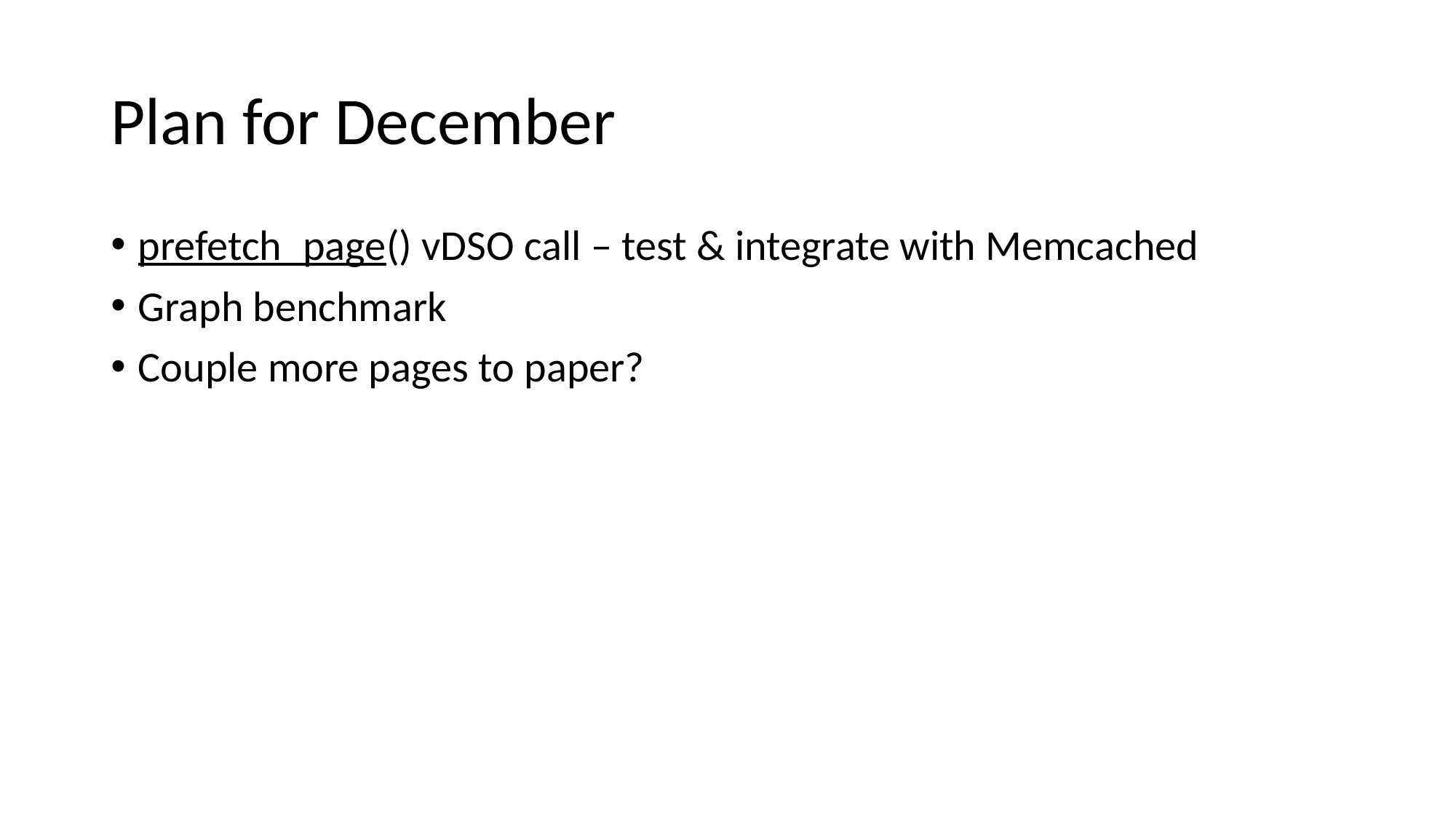

# Plan for December
prefetch_page() vDSO call – test & integrate with Memcached
Graph benchmark
Couple more pages to paper?